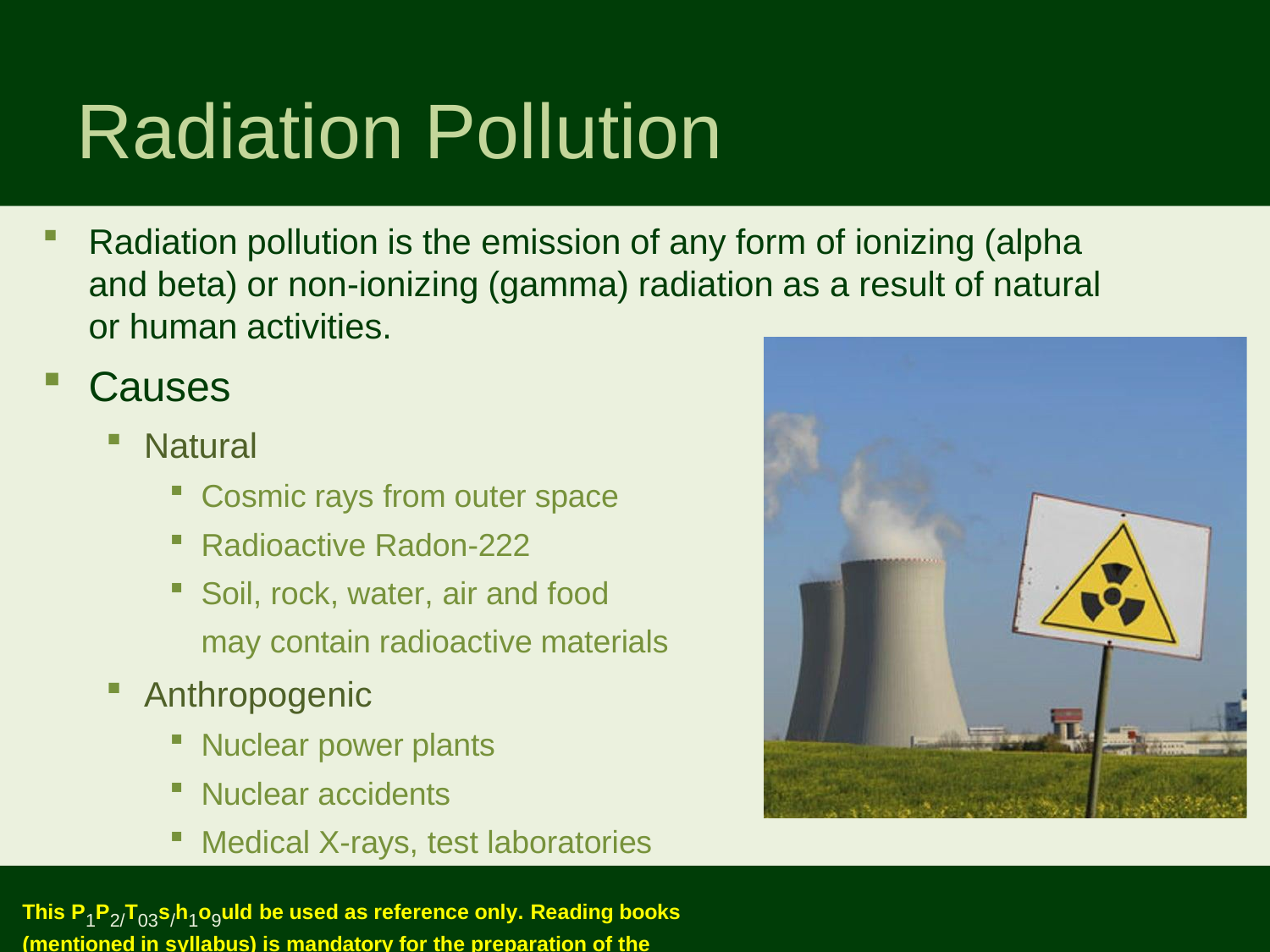

# Radiation Pollution
Radiation pollution is the emission of any form of ionizing (alpha and beta) or non-ionizing (gamma) radiation as a result of natural or human activities.
Causes
Natural
Cosmic rays from outer space
Radioactive Radon-222
Soil, rock, water, air and food  may contain radioactive materials
Anthropogenic
Nuclear power plants
Nuclear accidents
Medical X-rays, test laboratories

This P1P2/T03s/h1o9uld be used as reference only. Reading books (mentioned in syllabus) is mandatory for the preparation of the examinations.